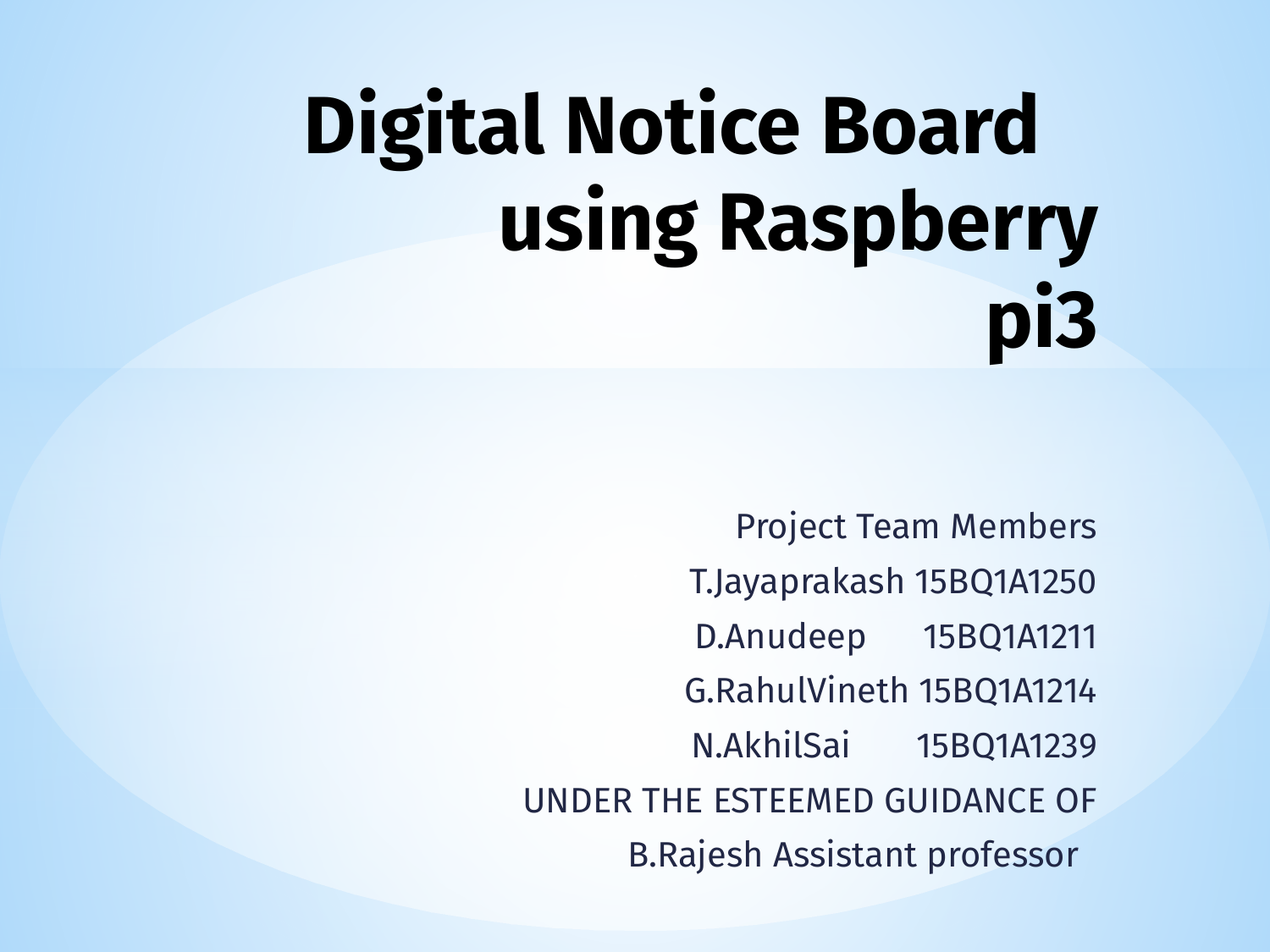

# Digital Notice Board           using Raspberry pi3
Project Team Members
T.Jayaprakash 15BQ1A1250
D.Anudeep      15BQ1A1211
G.RahulVineth 15BQ1A1214
N.AkhilSai       15BQ1A1239
UNDER THE ESTEEMED GUIDANCE OF
                                   B.Rajesh Assistant professor